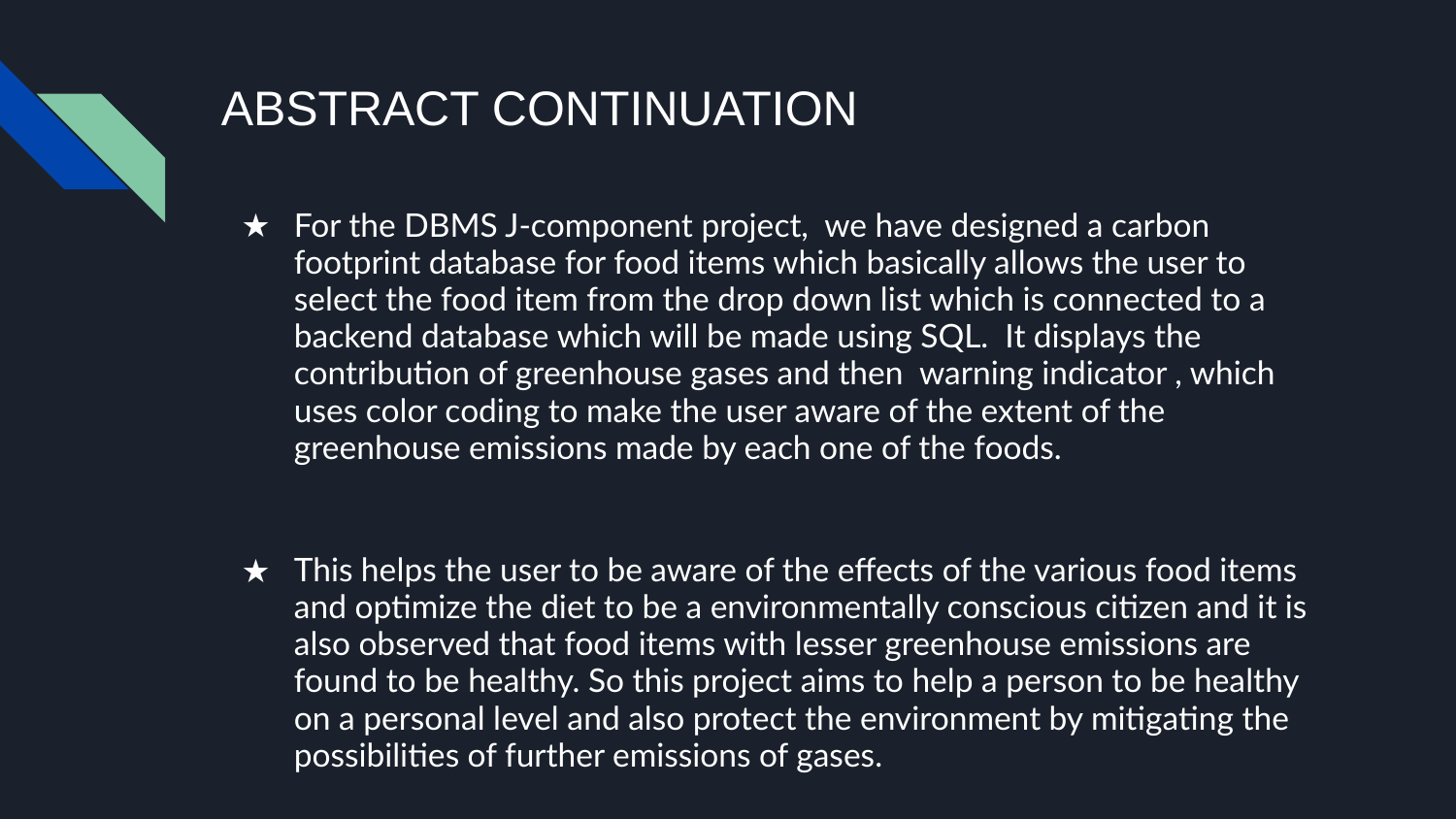

# ABSTRACT CONTINUATION
For the DBMS J-component project,  we have designed a carbon footprint database for food items which basically allows the user to select the food item from the drop down list which is connected to a backend database which will be made using SQL.  It displays the contribution of greenhouse gases and then  warning indicator , which uses color coding to make the user aware of the extent of the greenhouse emissions made by each one of the foods.

This helps the user to be aware of the effects of the various food items and optimize the diet to be a environmentally conscious citizen and it is also observed that food items with lesser greenhouse emissions are found to be healthy. So this project aims to help a person to be healthy on a personal level and also protect the environment by mitigating the possibilities of further emissions of gases.